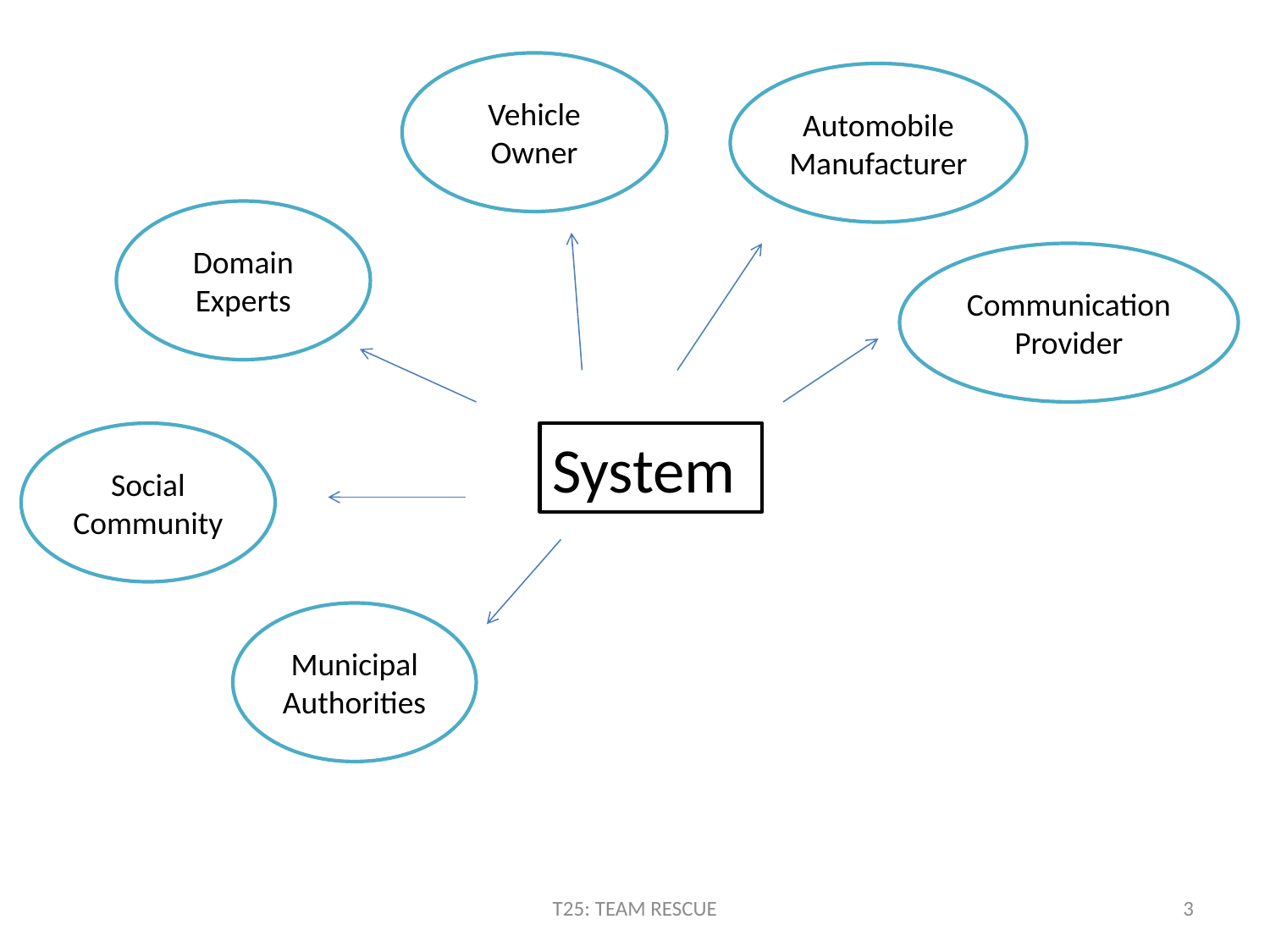

Vehicle Owner
Automobile Manufacturer
Domain Experts
Communication Provider
Social Community
System
Municipal Authorities
T25: TEAM RESCUE
3